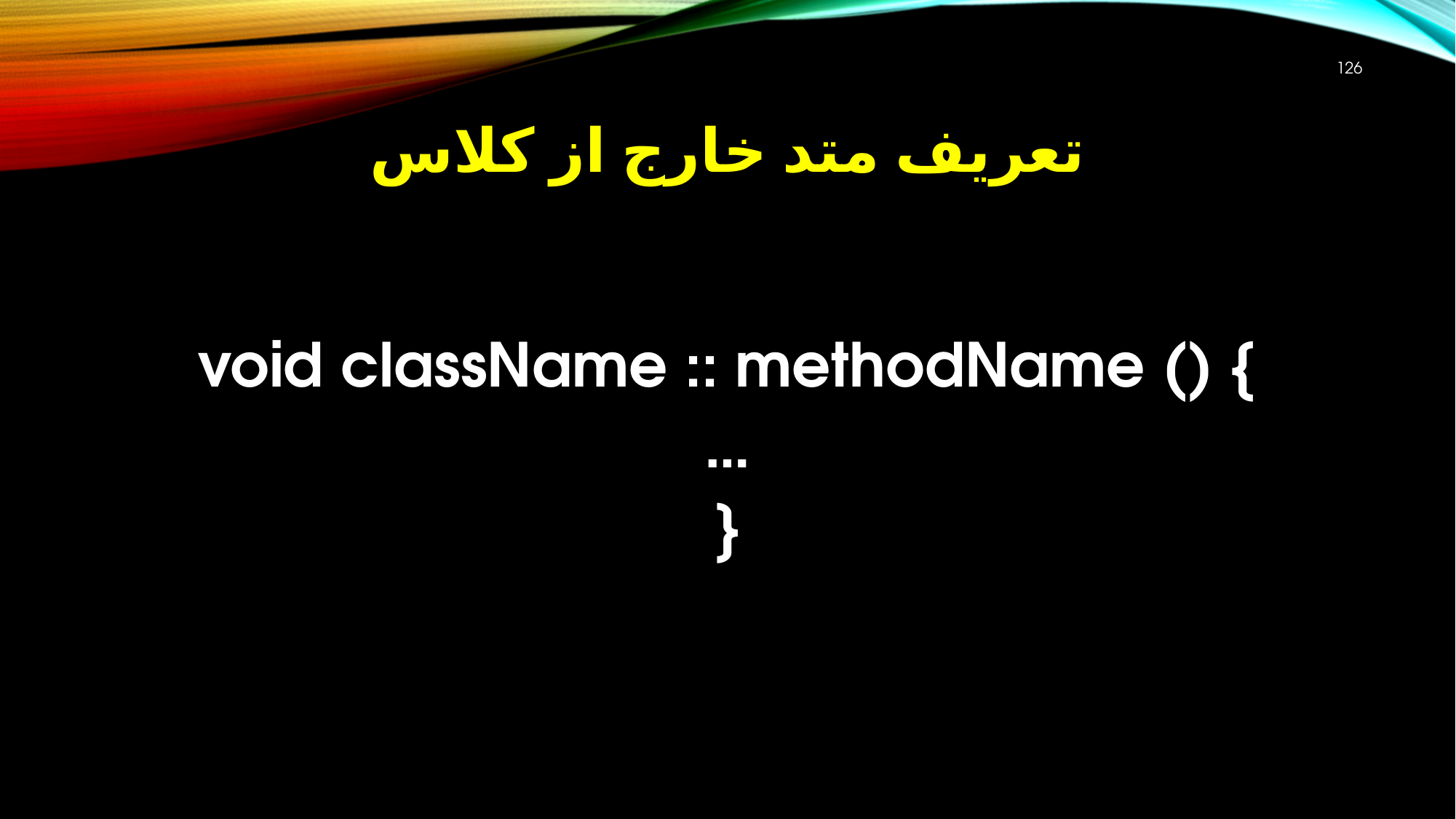

126
# تعریف متد خارج از کلاس
void className :: methodName () {
…
}